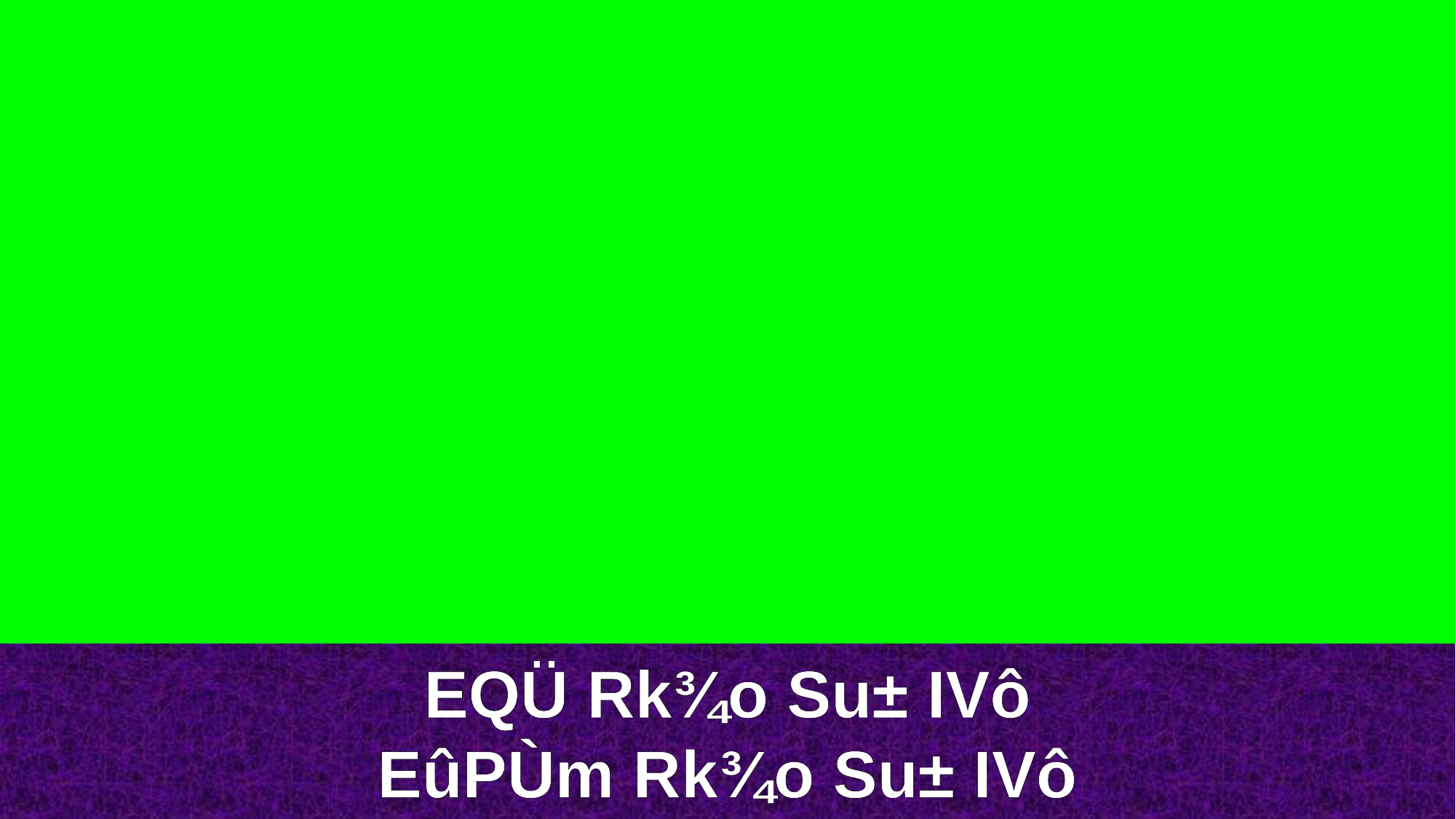

EQÜ Rk¾o Su± IVô
EûPÙm Rk¾o Su± IVô